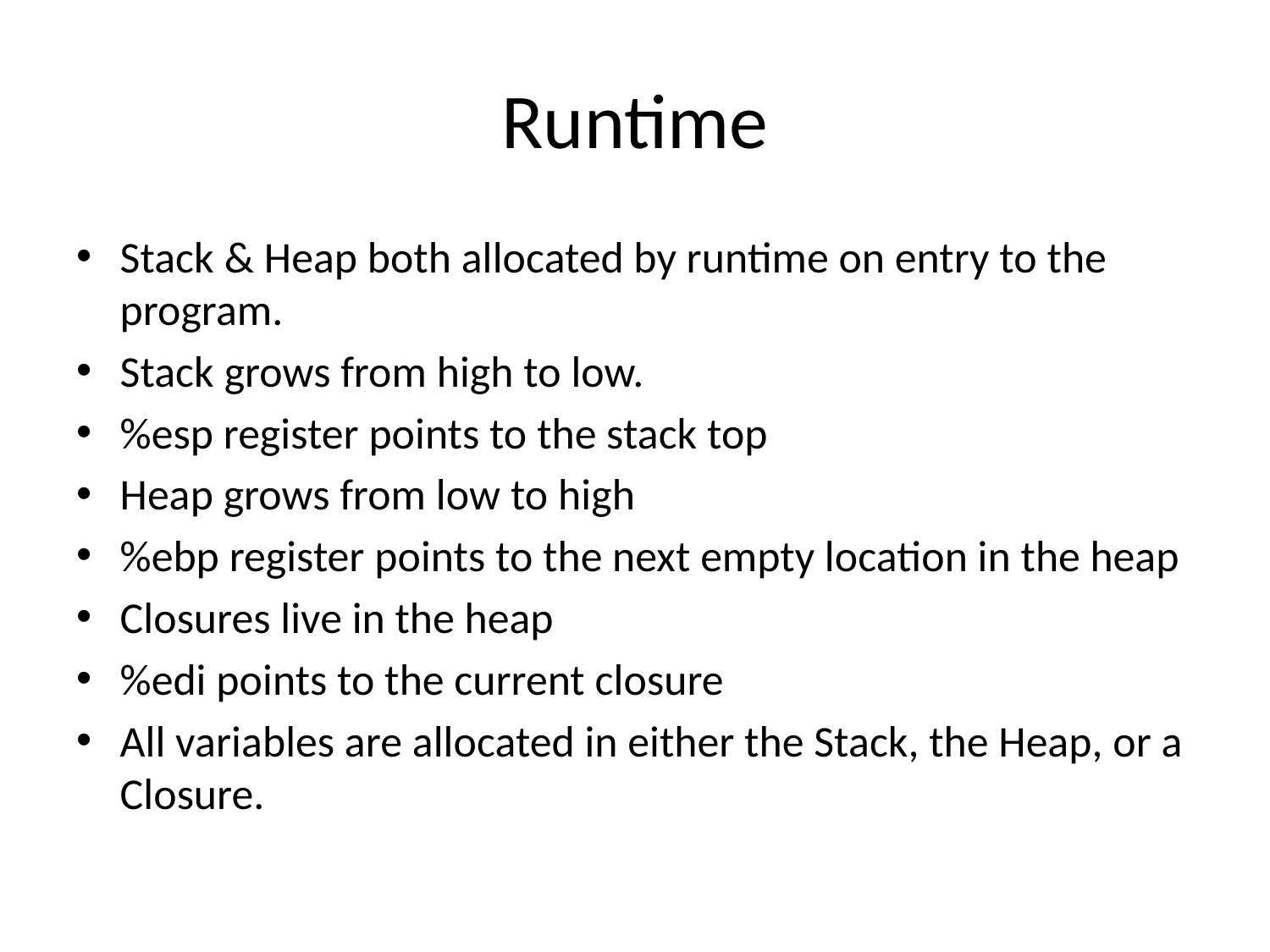

# Runtime
Stack & Heap both allocated by runtime on entry to the program.
Stack grows from high to low.
%esp register points to the stack top
Heap grows from low to high
%ebp register points to the next empty location in the heap
Closures live in the heap
%edi points to the current closure
All variables are allocated in either the Stack, the Heap, or a Closure.